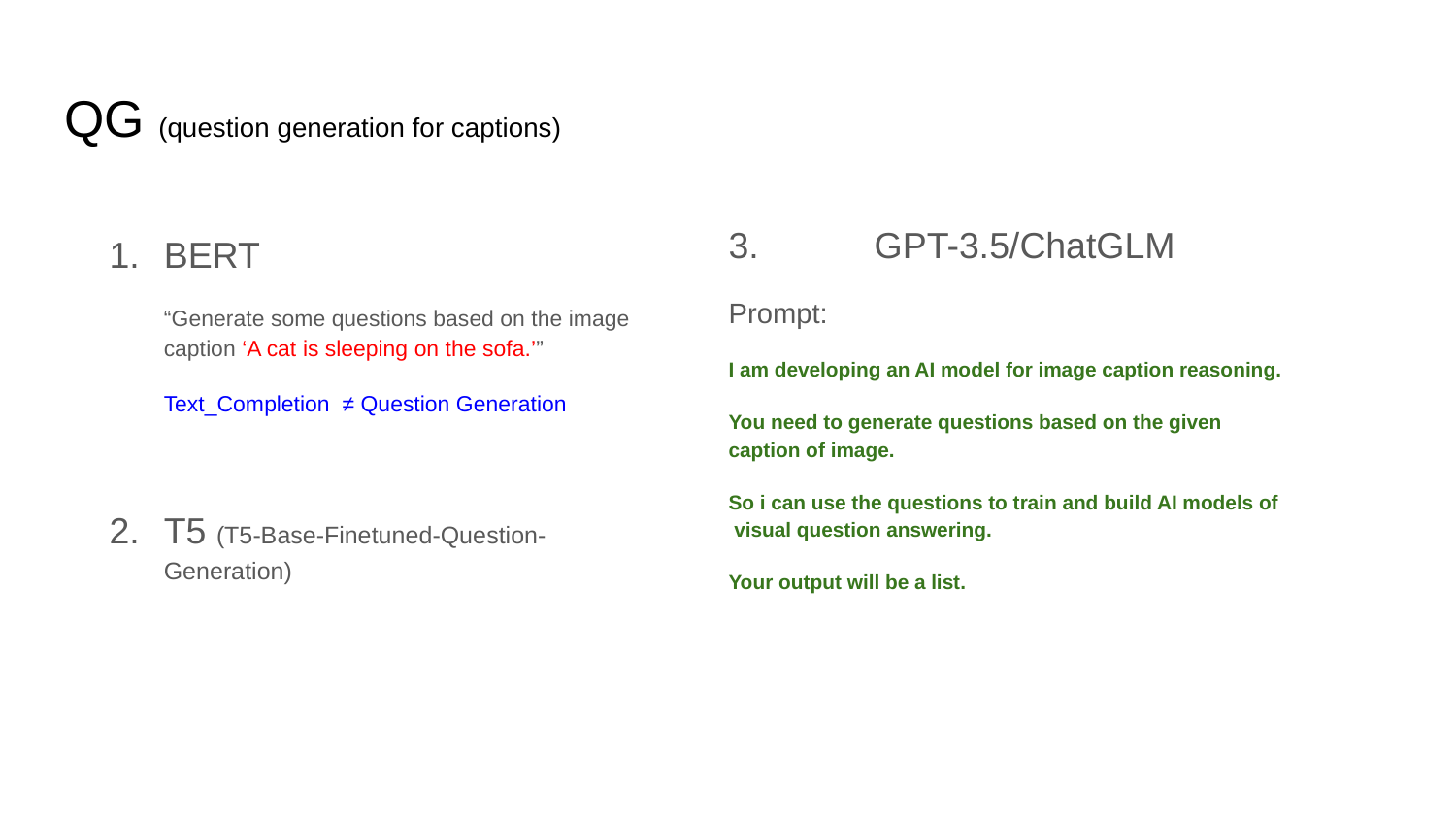

# QG (question generation for captions)
3. 	GPT-3.5/ChatGLM
Prompt:
I am developing an AI model for image caption reasoning.
You need to generate questions based on the given caption of image.
So i can use the questions to train and build AI models of   visual question answering.
Your output will be a list.

BERT
“Generate some questions based on the image caption ‘A cat is sleeping on the sofa.’”
Text_Completion  ≠ Question Generation

T5 (T5-Base-Finetuned-Question-Generation)